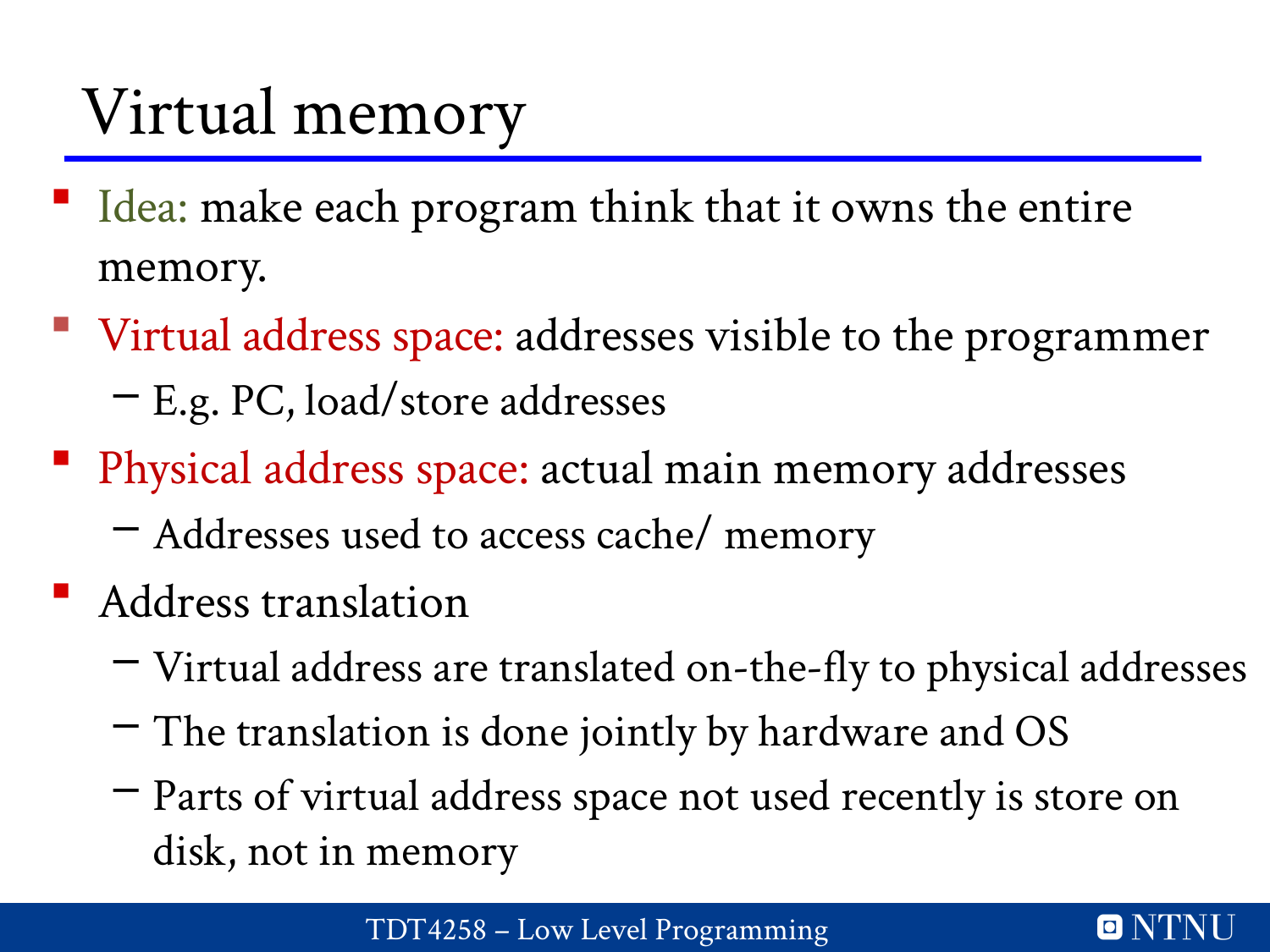

Virtual memory
Idea: make each program think that it owns the entire memory.
Virtual address space: addresses visible to the programmer
E.g. PC, load/store addresses
Physical address space: actual main memory addresses
Addresses used to access cache/ memory
Address translation
Virtual address are translated on-the-fly to physical addresses
The translation is done jointly by hardware and OS
Parts of virtual address space not used recently is store on disk, not in memory